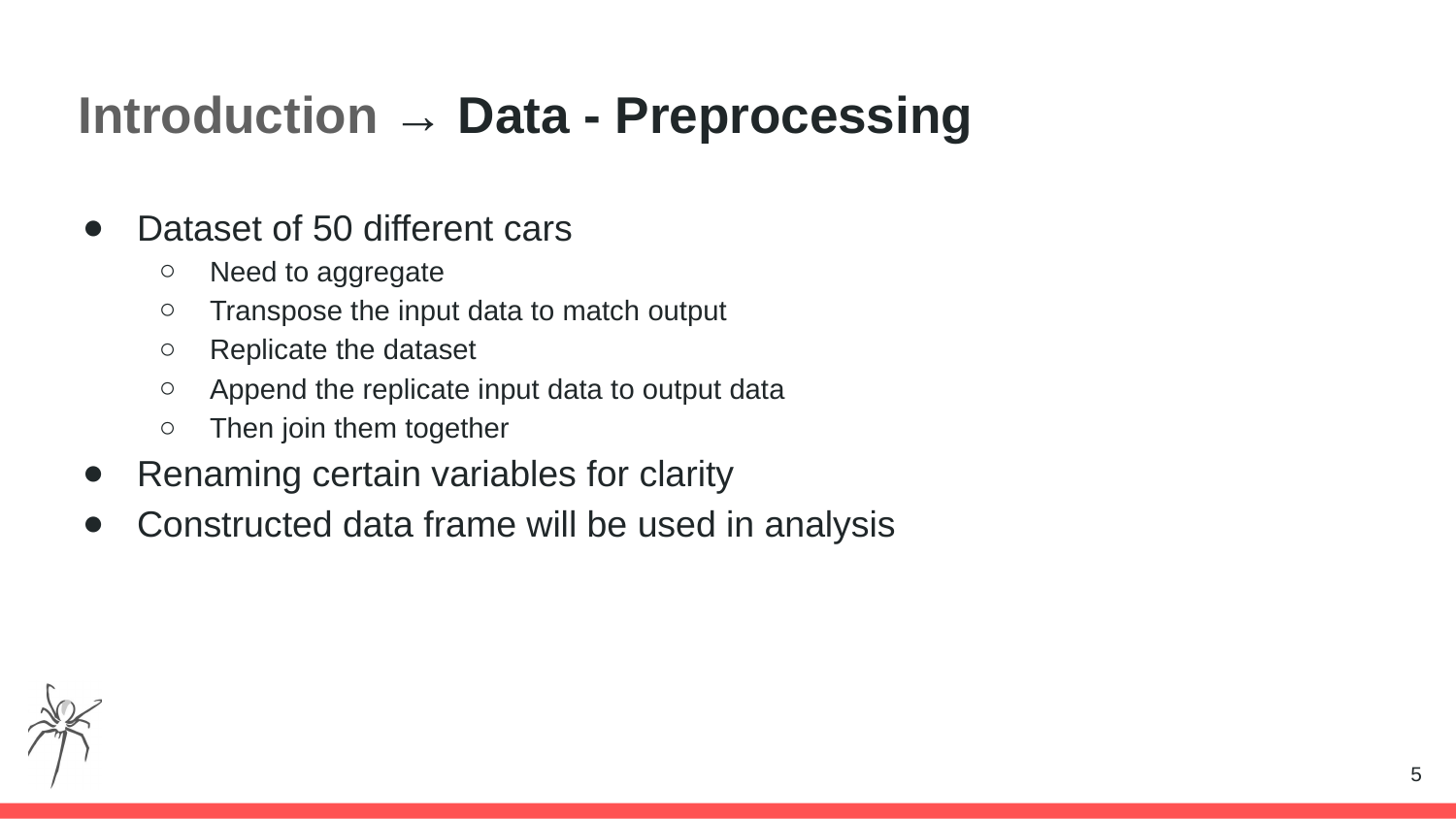

# Introduction → Data - Preprocessing
Dataset of 50 different cars
Need to aggregate
Transpose the input data to match output
Replicate the dataset
Append the replicate input data to output data
Then join them together
Renaming certain variables for clarity
Constructed data frame will be used in analysis

5